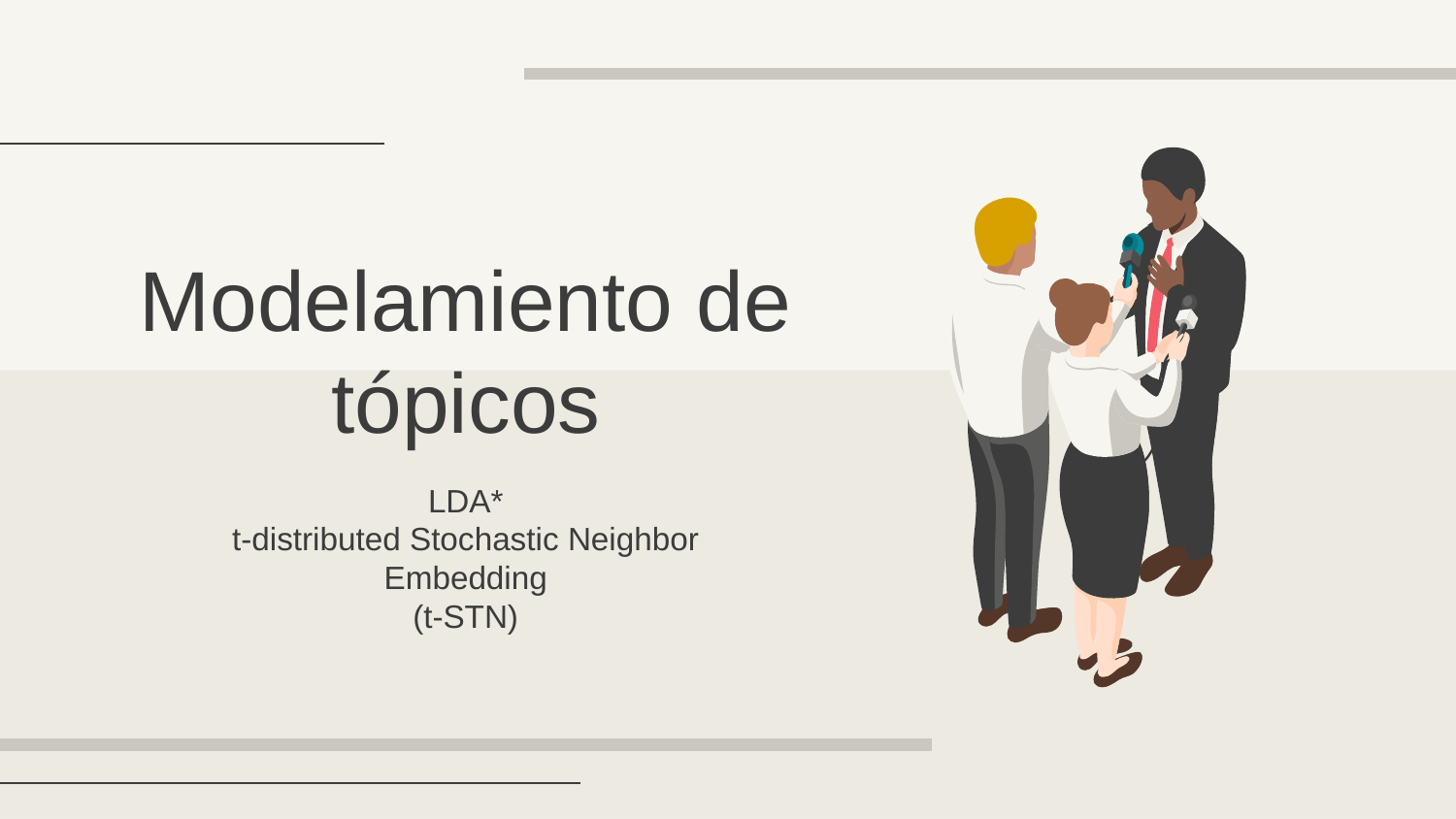

# Modelamiento de tópicos
LDA*
t-distributed Stochastic Neighbor Embedding
(t-STN)